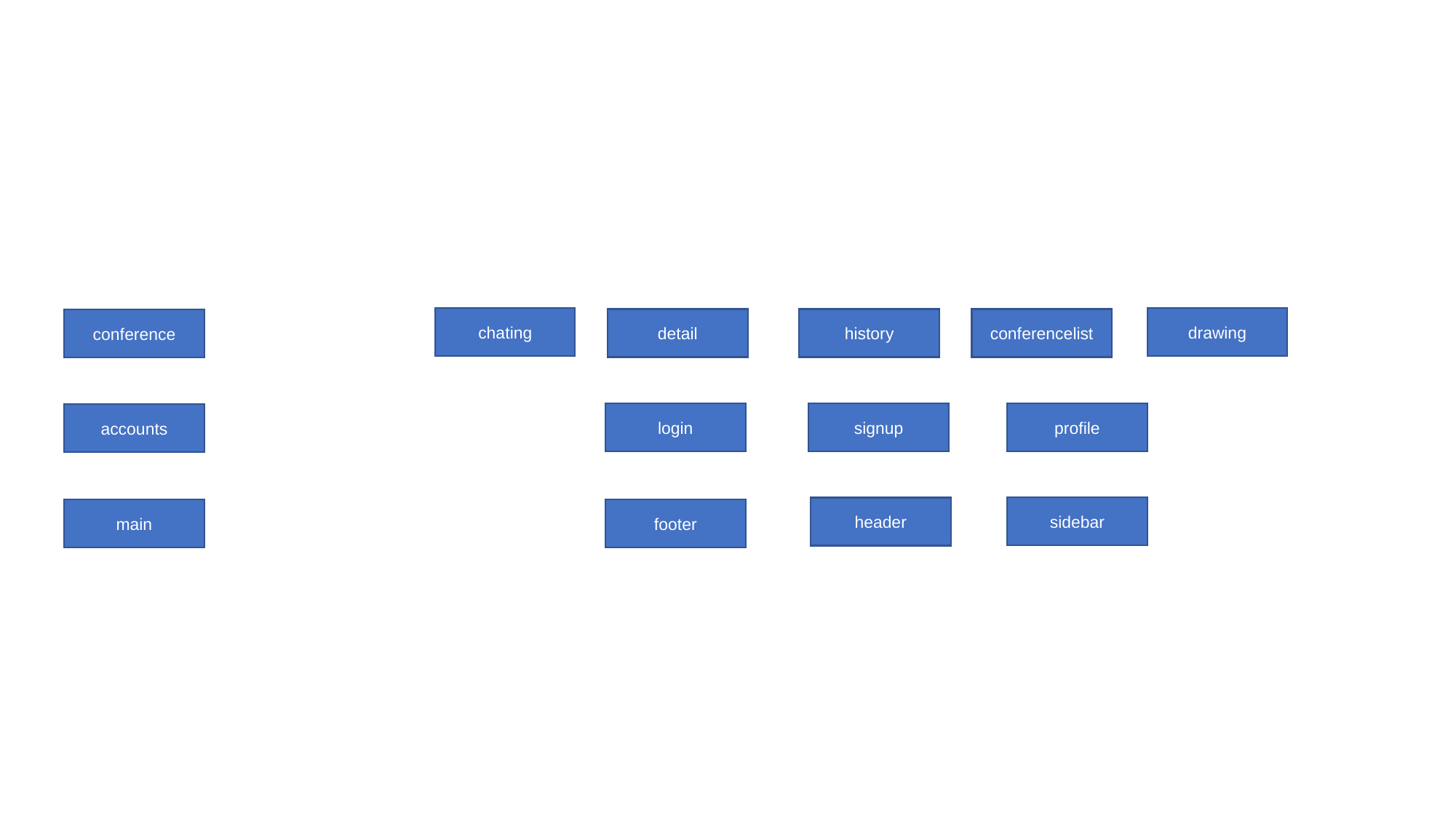

chating
drawing
detail
history
conferencelist
conference
login
signup
profile
accounts
sidebar
header
main
footer